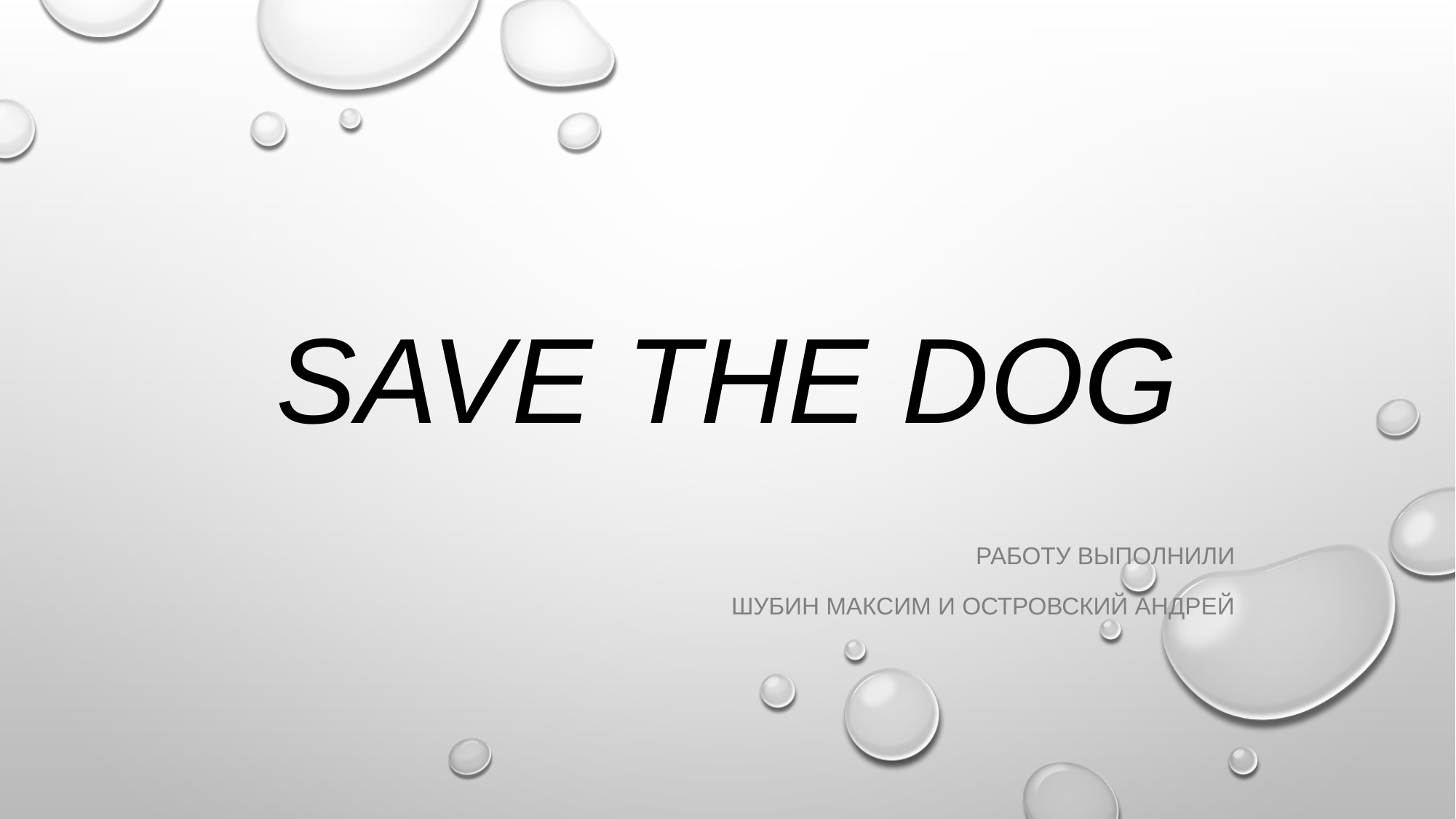

# Save the dog
Работу выполнили
Шубин максим и Островский андрей